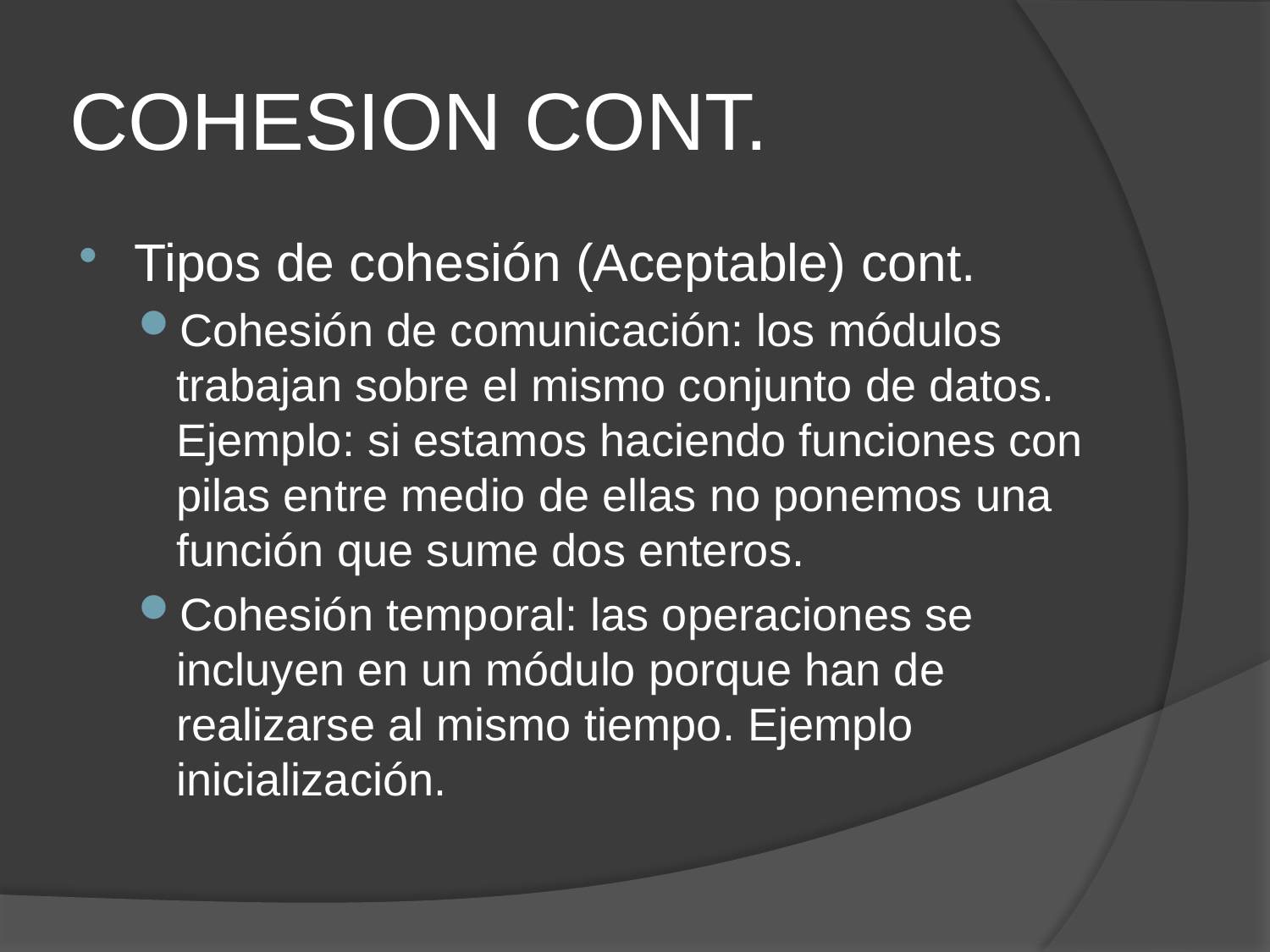

# COHESION CONT.
Tipos de cohesión (Aceptable) cont.
Cohesión de comunicación: los módulos trabajan sobre el mismo conjunto de datos. Ejemplo: si estamos haciendo funciones con pilas entre medio de ellas no ponemos una función que sume dos enteros.
Cohesión temporal: las operaciones se incluyen en un módulo porque han de realizarse al mismo tiempo. Ejemplo inicialización.